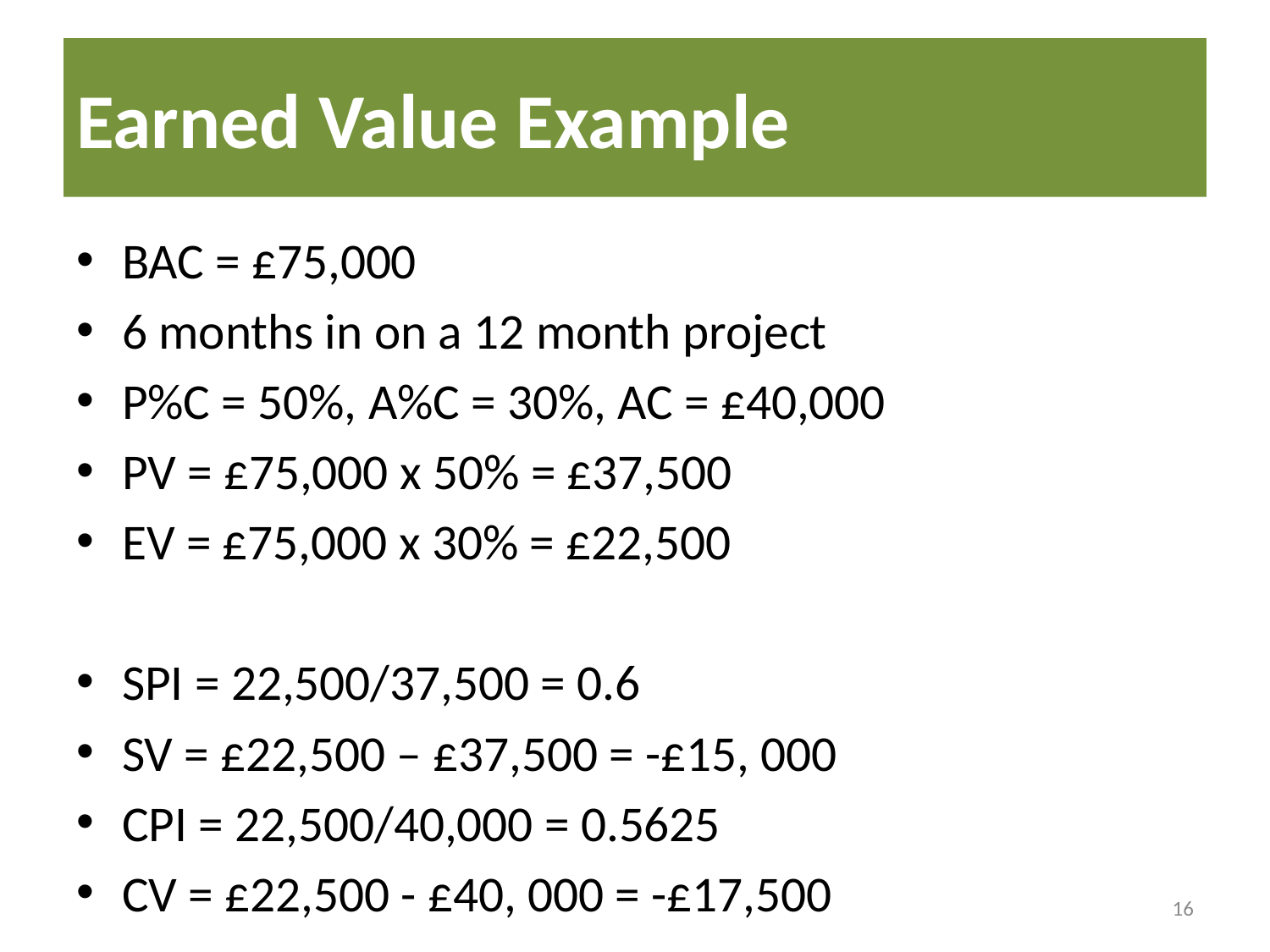

# Earned Value Example
BAC = £75,000
6 months in on a 12 month project
P%C = 50%, A%C = 30%, AC = £40,000
PV = £75,000 x 50% = £37,500
EV = £75,000 x 30% = £22,500

SPI = 22,500/37,500 = 0.6
SV = £22,500 – £37,500 = -£15, 000
CPI = 22,500/40,000 = 0.5625
CV = £22,500 - £40, 000 = -£17,500

16